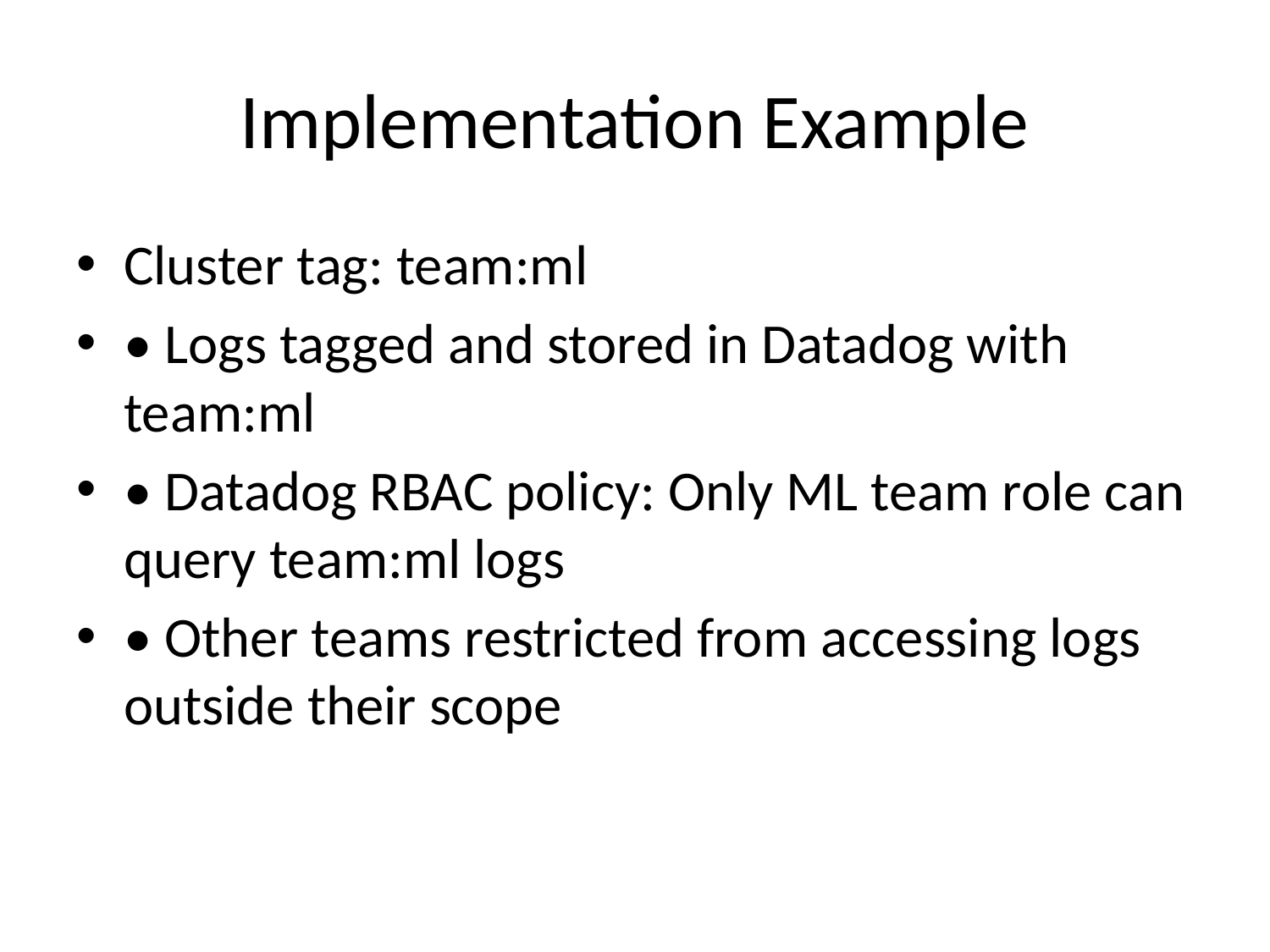

# Implementation Example
Cluster tag: team:ml
• Logs tagged and stored in Datadog with team:ml
• Datadog RBAC policy: Only ML team role can query team:ml logs
• Other teams restricted from accessing logs outside their scope